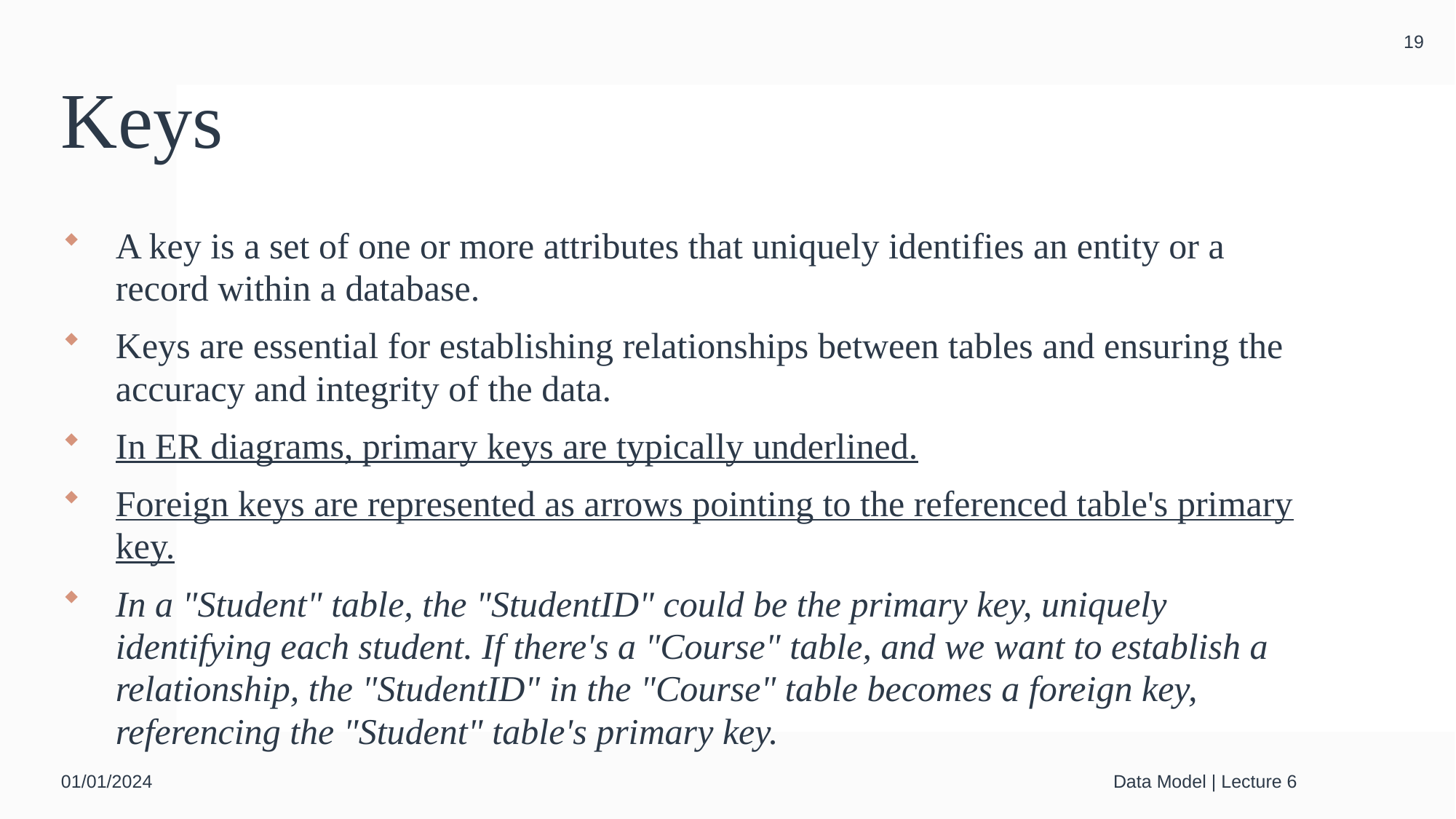

19
# Keys
A key is a set of one or more attributes that uniquely identifies an entity or a record within a database.
Keys are essential for establishing relationships between tables and ensuring the accuracy and integrity of the data.
In ER diagrams, primary keys are typically underlined.
Foreign keys are represented as arrows pointing to the referenced table's primary key.
In a "Student" table, the "StudentID" could be the primary key, uniquely identifying each student. If there's a "Course" table, and we want to establish a relationship, the "StudentID" in the "Course" table becomes a foreign key, referencing the "Student" table's primary key.
01/01/2024
Data Model | Lecture 6